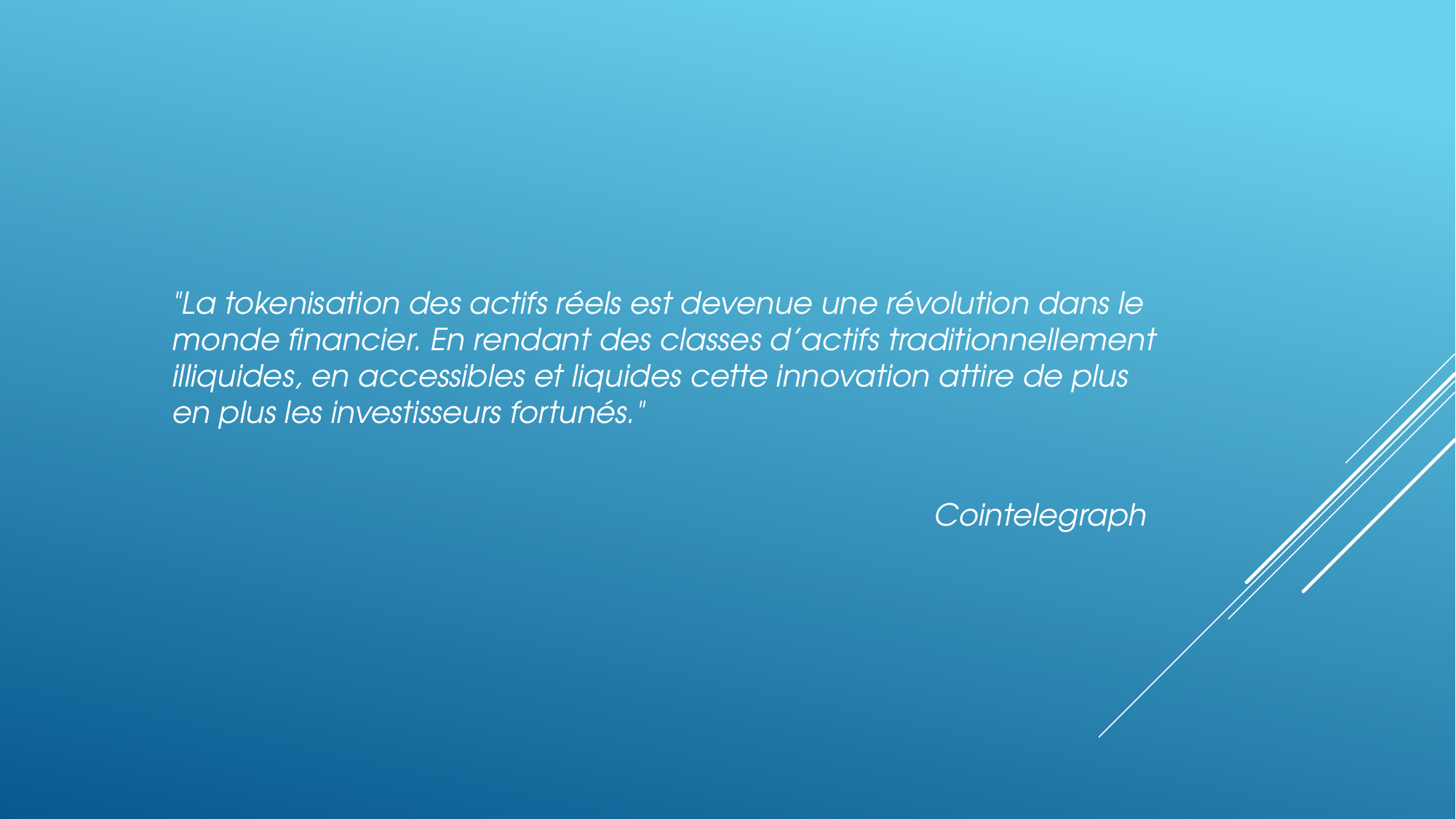

"La tokenisation des actifs réels est devenue une révolution dans le monde financier. En rendant des classes d’actifs traditionnellement illiquides, en accessibles et liquides cette innovation attire de plus en plus les investisseurs fortunés."

                                                                                           Cointelegraph